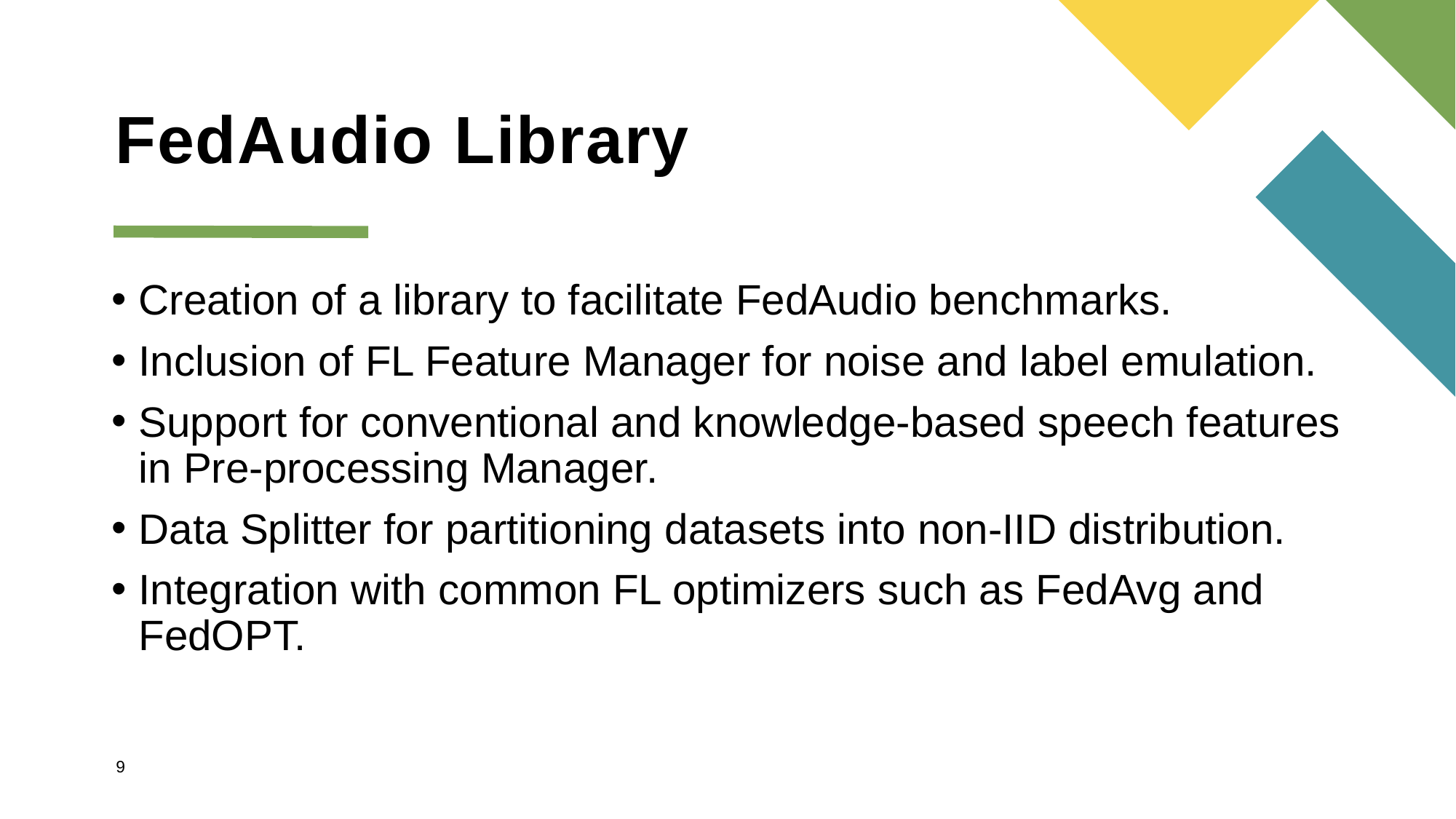

# FedAudio Library
Creation of a library to facilitate FedAudio benchmarks.
Inclusion of FL Feature Manager for noise and label emulation.
Support for conventional and knowledge-based speech features in Pre-processing Manager.
Data Splitter for partitioning datasets into non-IID distribution.
Integration with common FL optimizers such as FedAvg and FedOPT.
9